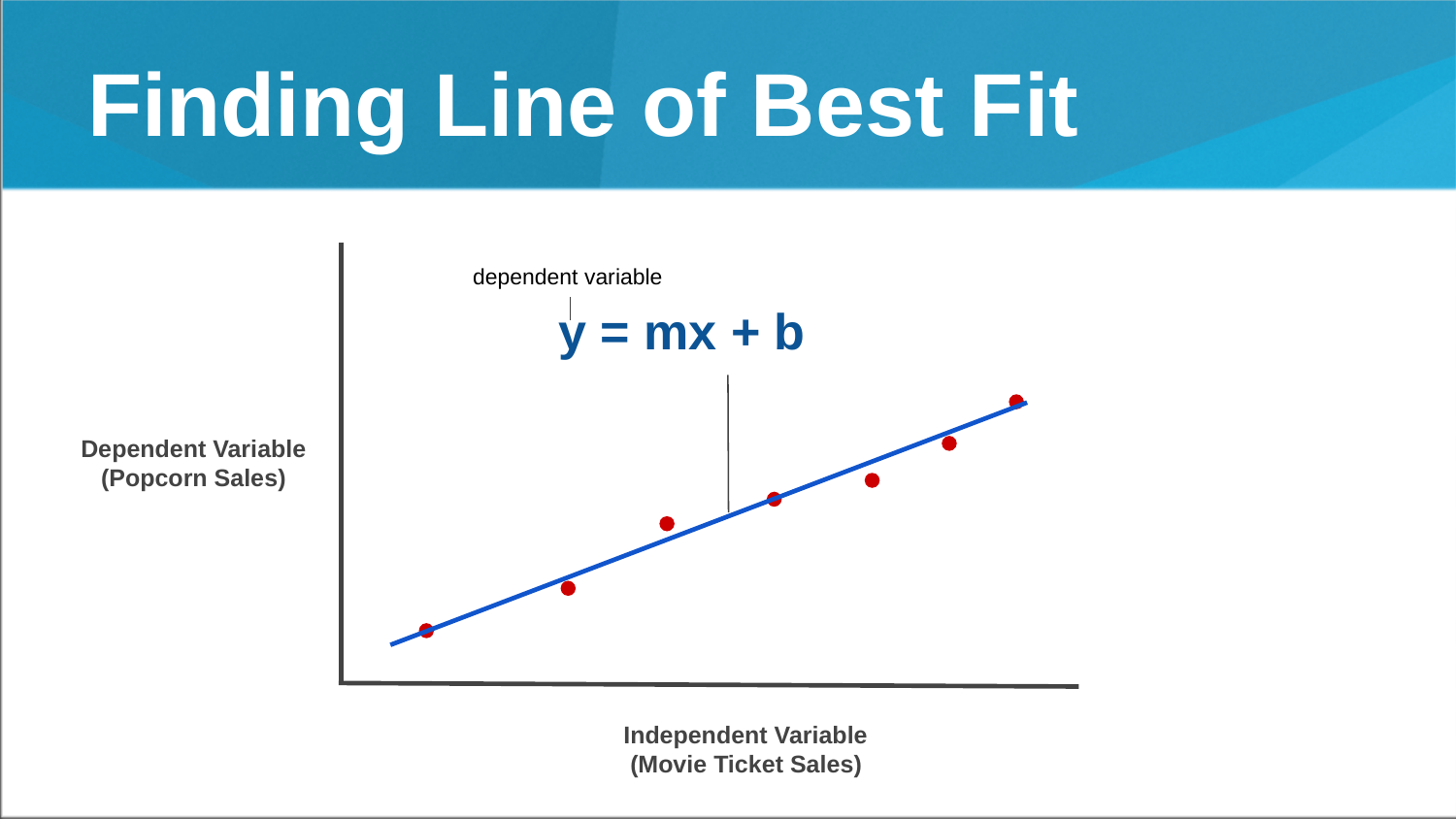

# Finding Line of Best Fit
dependent variable
y = mx + b

Dependent Variable (Popcorn Sales)

Independent Variable   (Movie Ticket Sales)